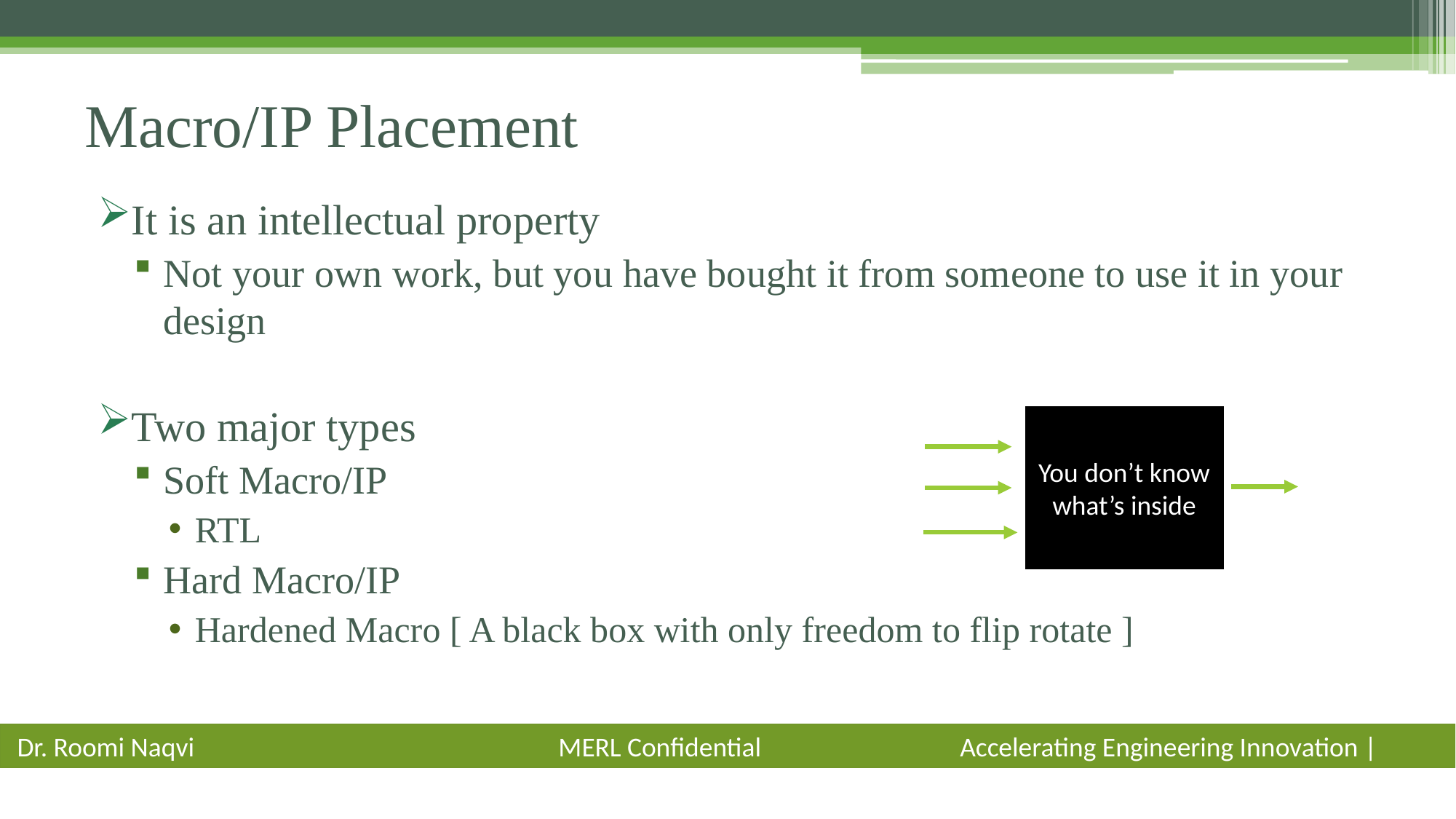

# Macro/IP Placement
It is an intellectual property
Not your own work, but you have bought it from someone to use it in your design

Two major types
Soft Macro/IP
RTL
Hard Macro/IP
Hardened Macro [ A black box with only freedom to flip rotate ]

Blackbox
You don’t know what’s inside